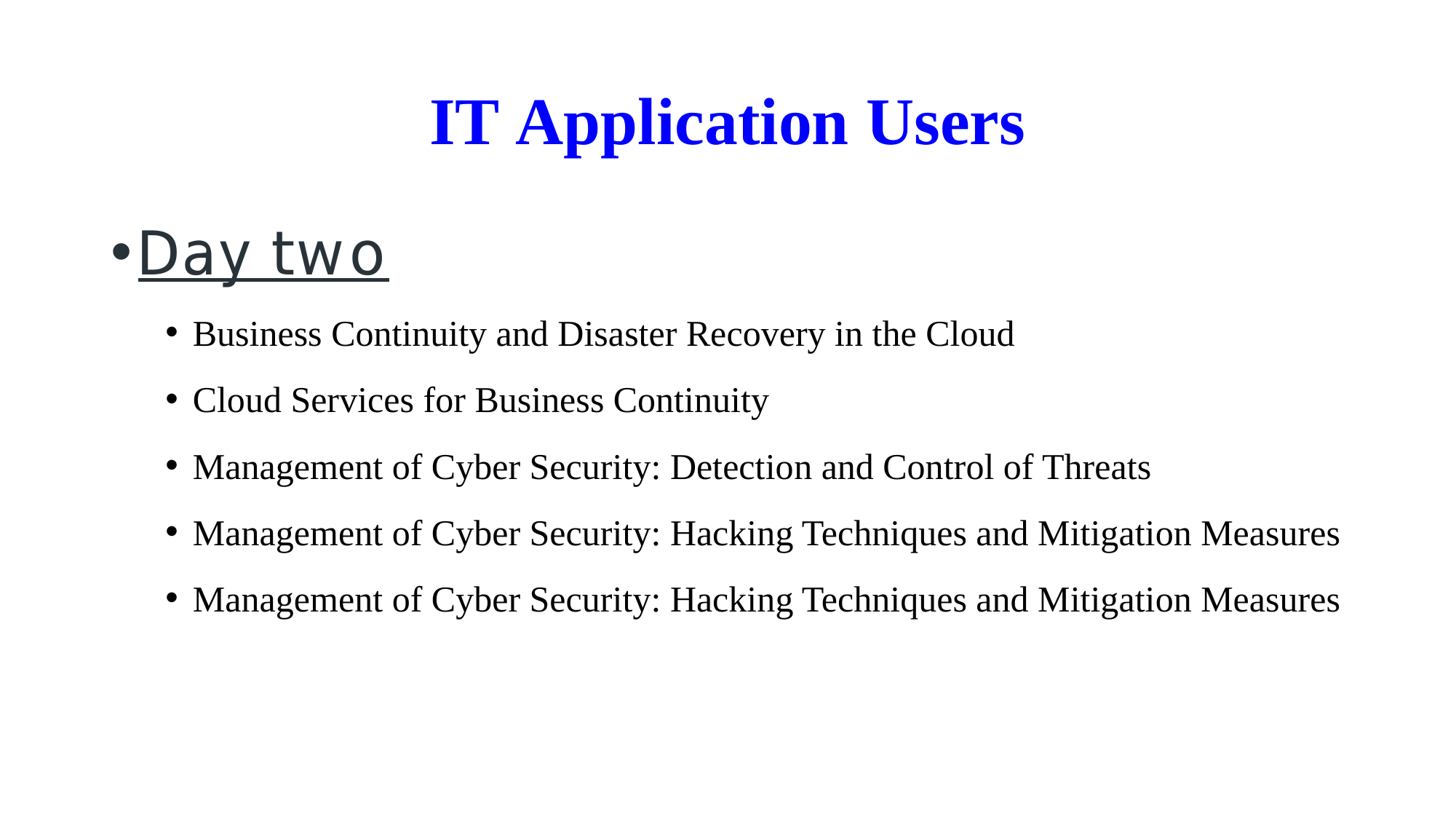

# IT Application Users

Day two
Business Continuity and Disaster Recovery in the Cloud
Cloud Services for Business Continuity
Management of Cyber Security: Detection and Control of Threats
Management of Cyber Security: Hacking Techniques and Mitigation Measures
Management of Cyber Security: Hacking Techniques and Mitigation Measures